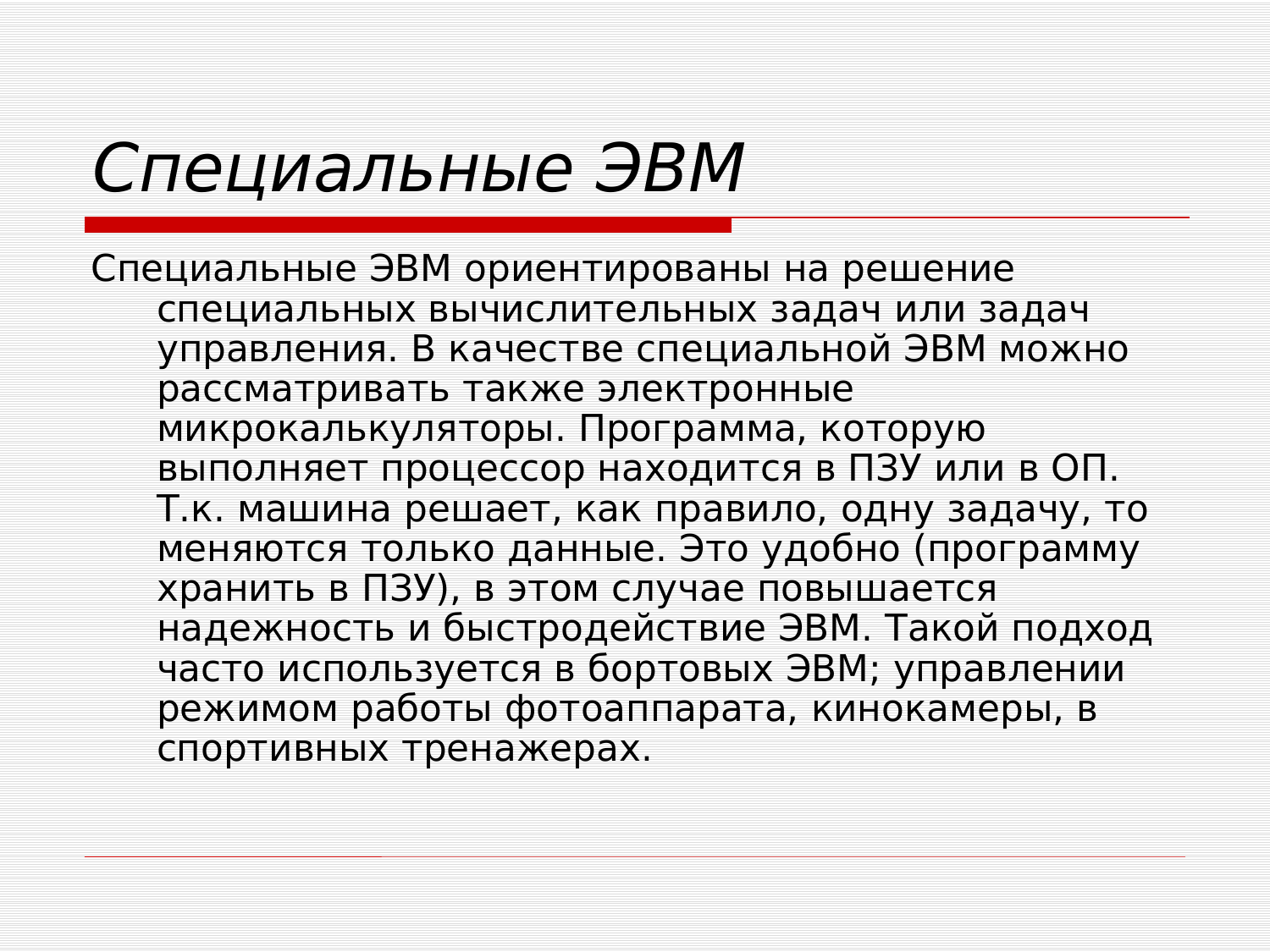

# Специальные ЭВМ
Специальные ЭВМ ориентированы на решение специальных вычислительных задач или задач управления. В качестве специальной ЭВМ можно рассматривать также электронные микрокалькуляторы. Программа, которую выполняет процессор находится в ПЗУ или в ОП. Т.к. машина решает, как правило, одну задачу, то меняются только данные. Это удобно (программу хранить в ПЗУ), в этом случае повышается надежность и быстродействие ЭВМ. Такой подход часто используется в бортовых ЭВМ; управлении режимом работы фотоаппарата, кинокамеры, в спортивных тренажерах.